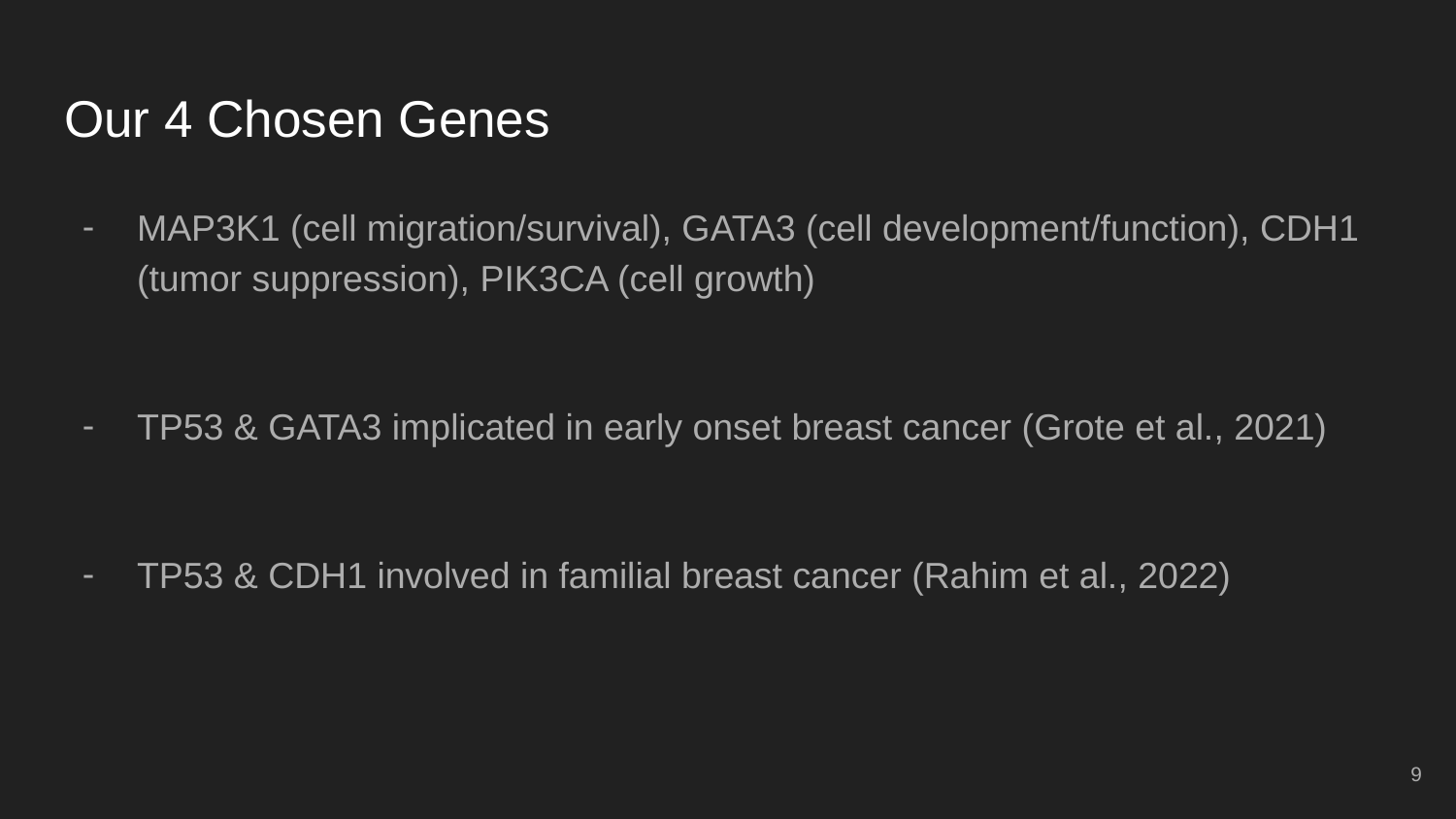

# Our 4 Chosen Genes
MAP3K1 (cell migration/survival), GATA3 (cell development/function), CDH1 (tumor suppression), PIK3CA (cell growth)

TP53 & GATA3 implicated in early onset breast cancer (Grote et al., 2021)

TP53 & CDH1 involved in familial breast cancer (Rahim et al., 2022)
9